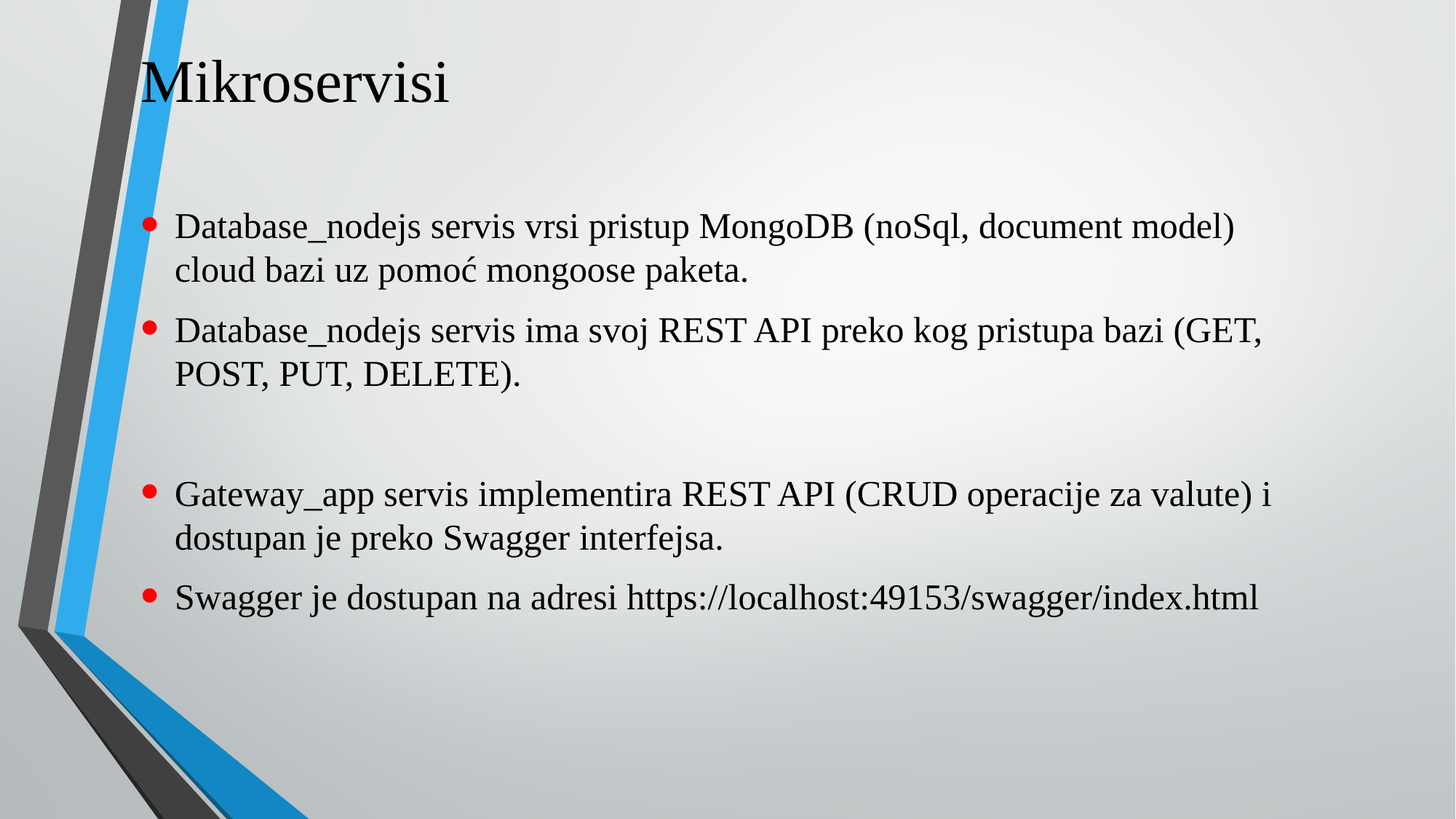

# Mikroservisi
Database_nodejs servis vrsi pristup MongoDB (noSql, document model) cloud bazi uz pomoć mongoose paketa.
Database_nodejs servis ima svoj REST API preko kog pristupa bazi (GET, POST, PUT, DELETE).

Gateway_app servis implementira REST API (CRUD operacije za valute) i dostupan je preko Swagger interfejsa.
Swagger je dostupan na adresi https://localhost:49153/swagger/index.html